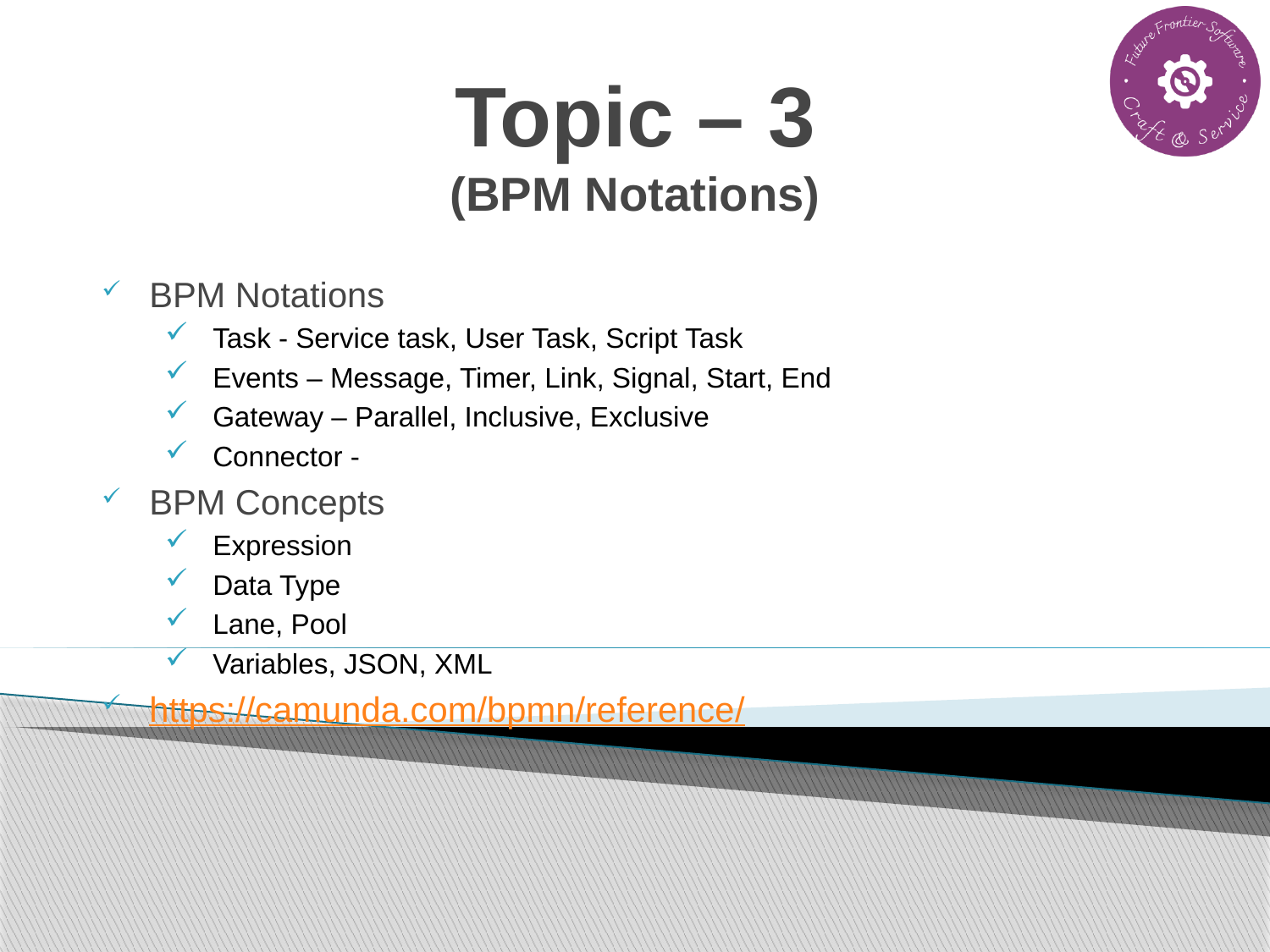

# Topic – 3 (BPM Notations)
BPM Notations
Task - Service task, User Task, Script Task
Events – Message, Timer, Link, Signal, Start, End
Gateway – Parallel, Inclusive, Exclusive
Connector -
BPM Concepts
Expression
Data Type
Lane, Pool
Variables, JSON, XML
https://camunda.com/bpmn/reference/